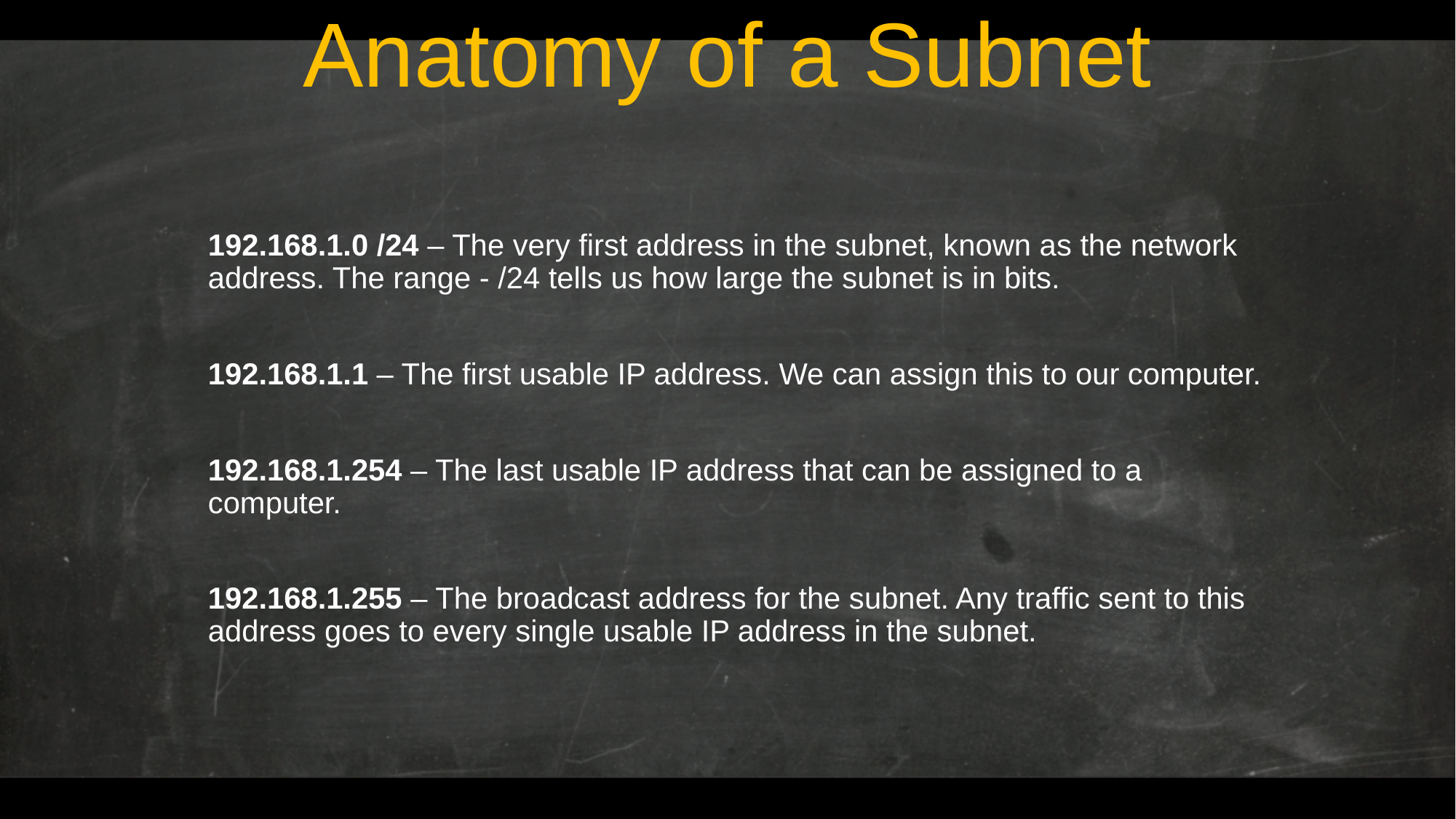

# Anatomy of a Subnet
192.168.1.0 /24 – The very first address in the subnet, known as the network address. The range - /24 tells us how large the subnet is in bits.

192.168.1.1 – The first usable IP address. We can assign this to our computer.

192.168.1.254 – The last usable IP address that can be assigned to a computer.

192.168.1.255 – The broadcast address for the subnet. Any traffic sent to this address goes to every single usable IP address in the subnet.